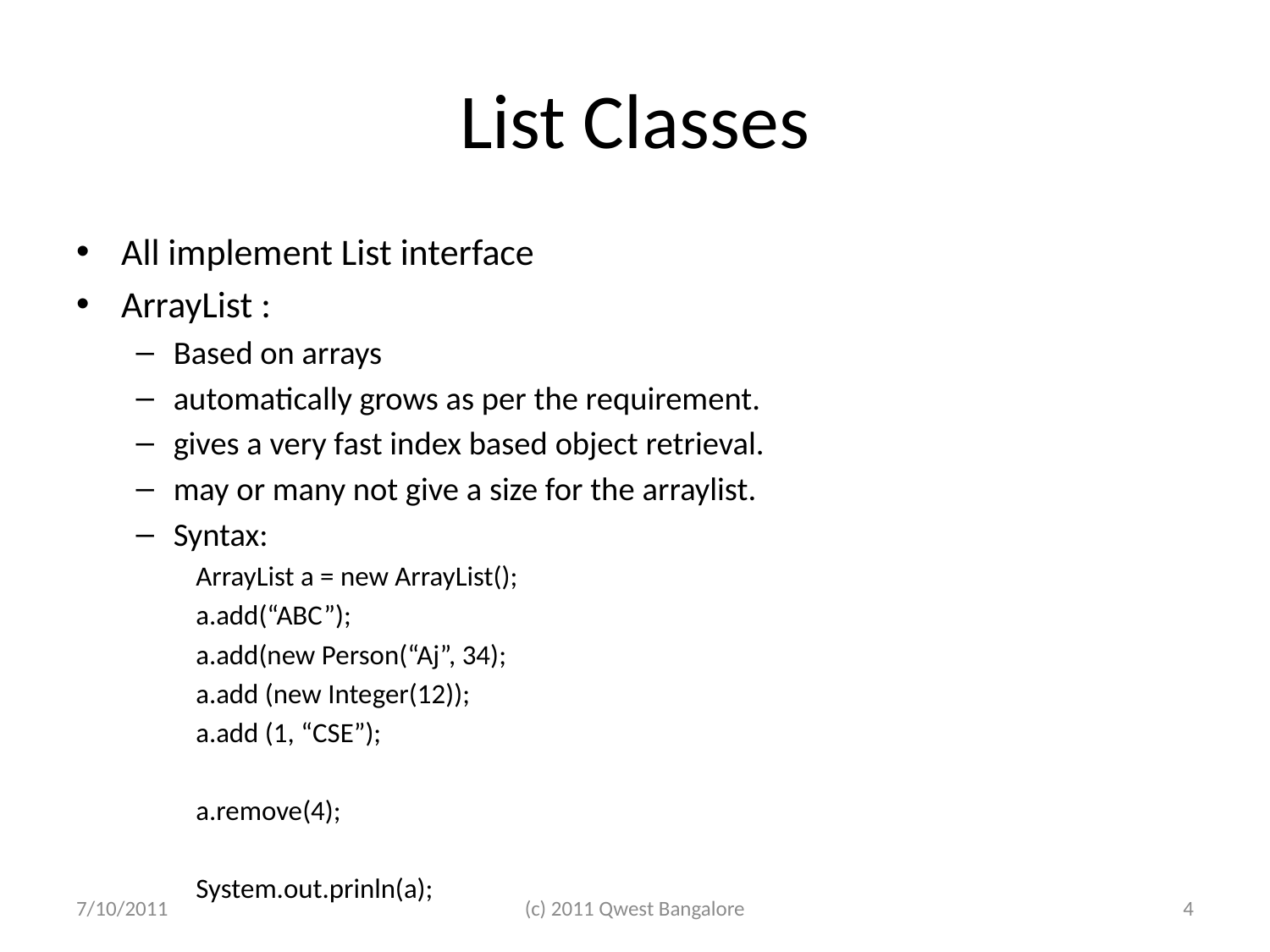

# List Classes
All implement List interface
ArrayList :
Based on arrays
automatically grows as per the requirement.
gives a very fast index based object retrieval.
may or many not give a size for the arraylist.
Syntax:
ArrayList a = new ArrayList();
a.add(“ABC”);
a.add(new Person(“Aj”, 34);
a.add (new Integer(12));
a.add (1, “CSE”);

a.remove(4);

System.out.prinln(a);

7/10/2011
(c) 2011 Qwest Bangalore
4